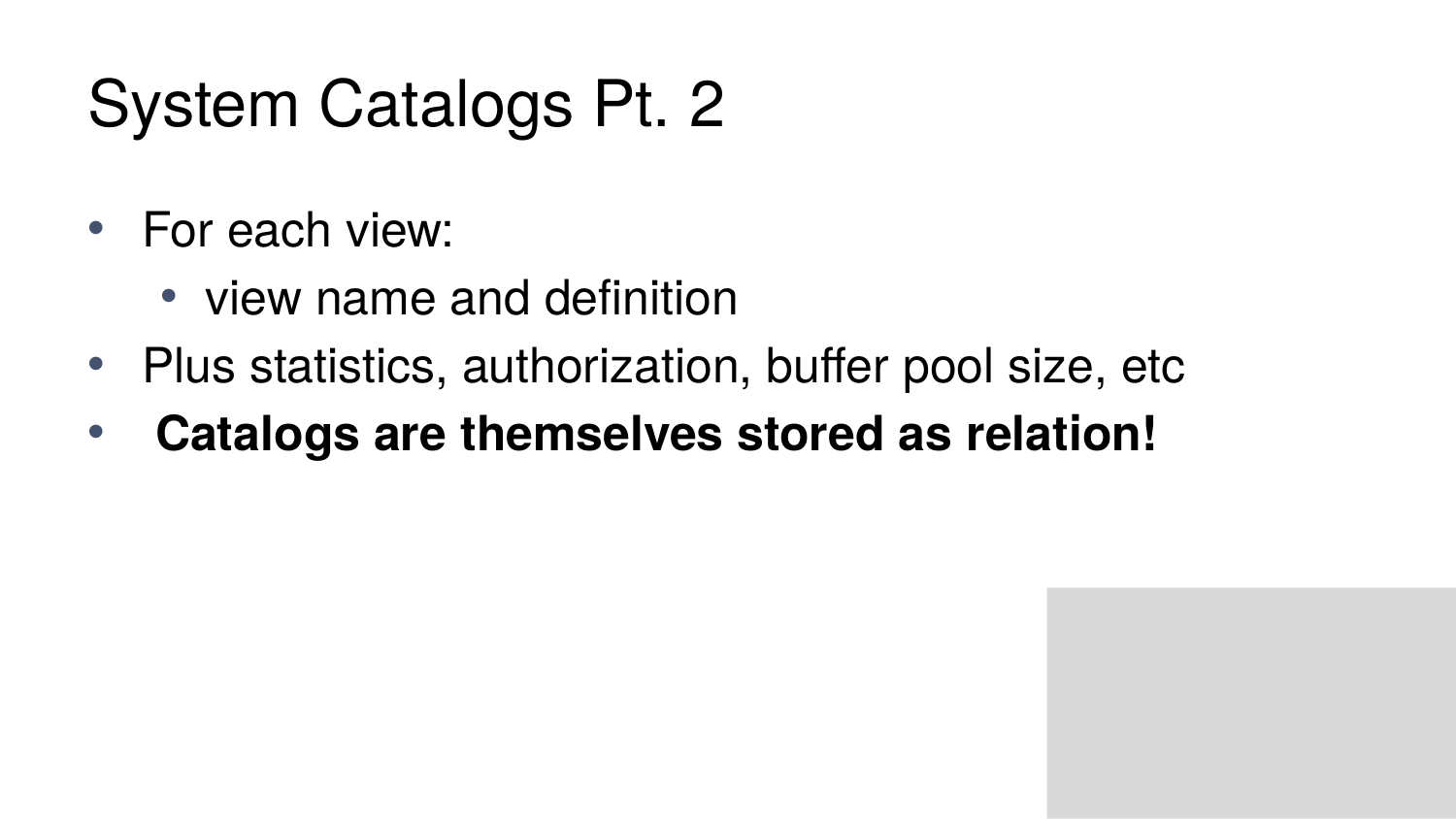

# System Catalogs Pt. 2
For each view:
view name and definition
Plus statistics, authorization, buffer pool size, etc
 Catalogs are themselves stored as relation!